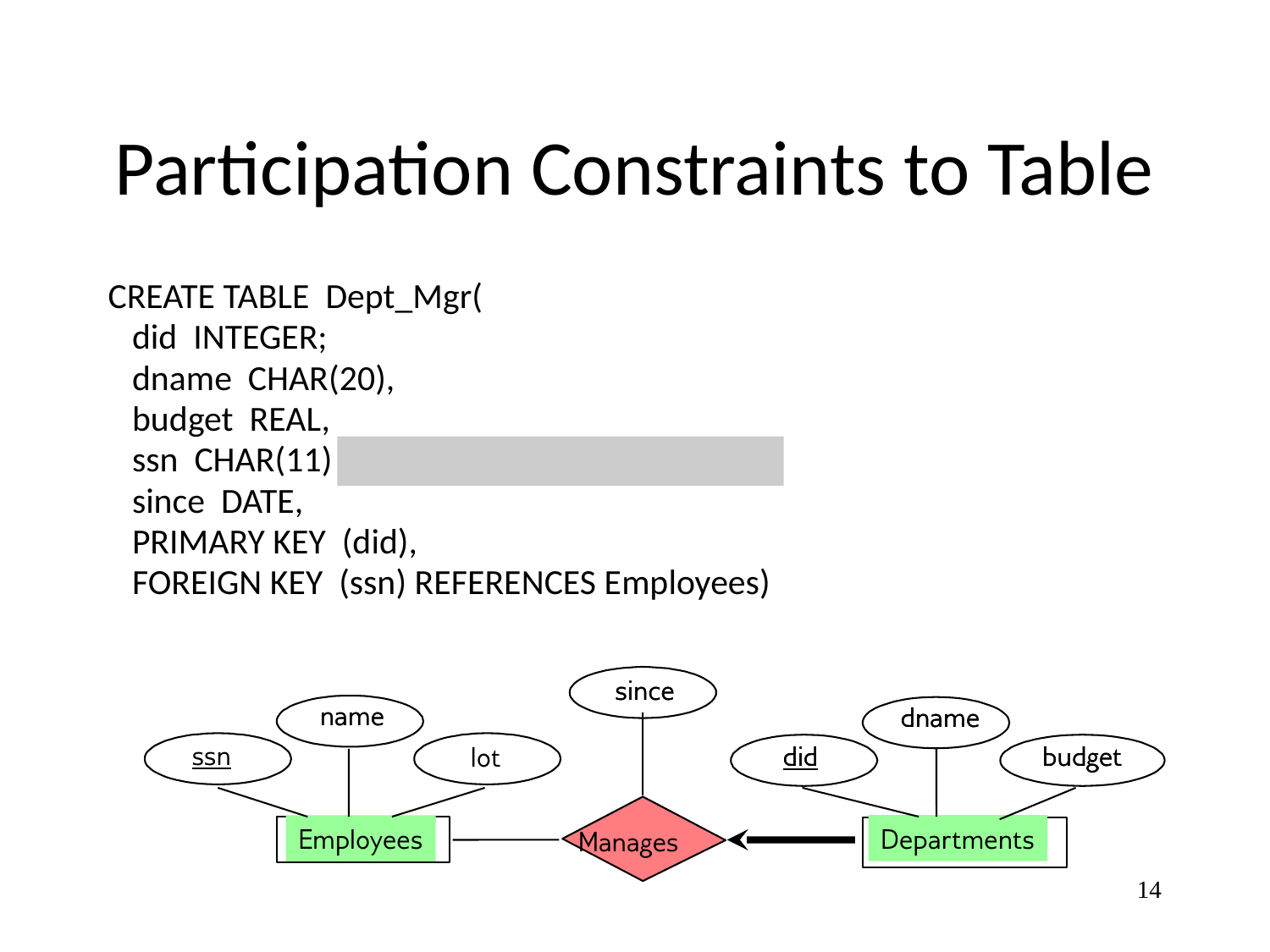

# Participation Constraints to Table
CREATE TABLE  Dept_Mgr(
   did  INTEGER;
   dname  CHAR(20),
   budget  REAL,
   ssn  CHAR(11) NOT NULL,  // must have one!
   since  DATE,
   PRIMARY KEY  (did),
   FOREIGN KEY  (ssn) REFERENCES Employees)

since
since

name
name
dname
dname

ssn
did
did
budget
budget
lot

Departments
Employees

Manages

14